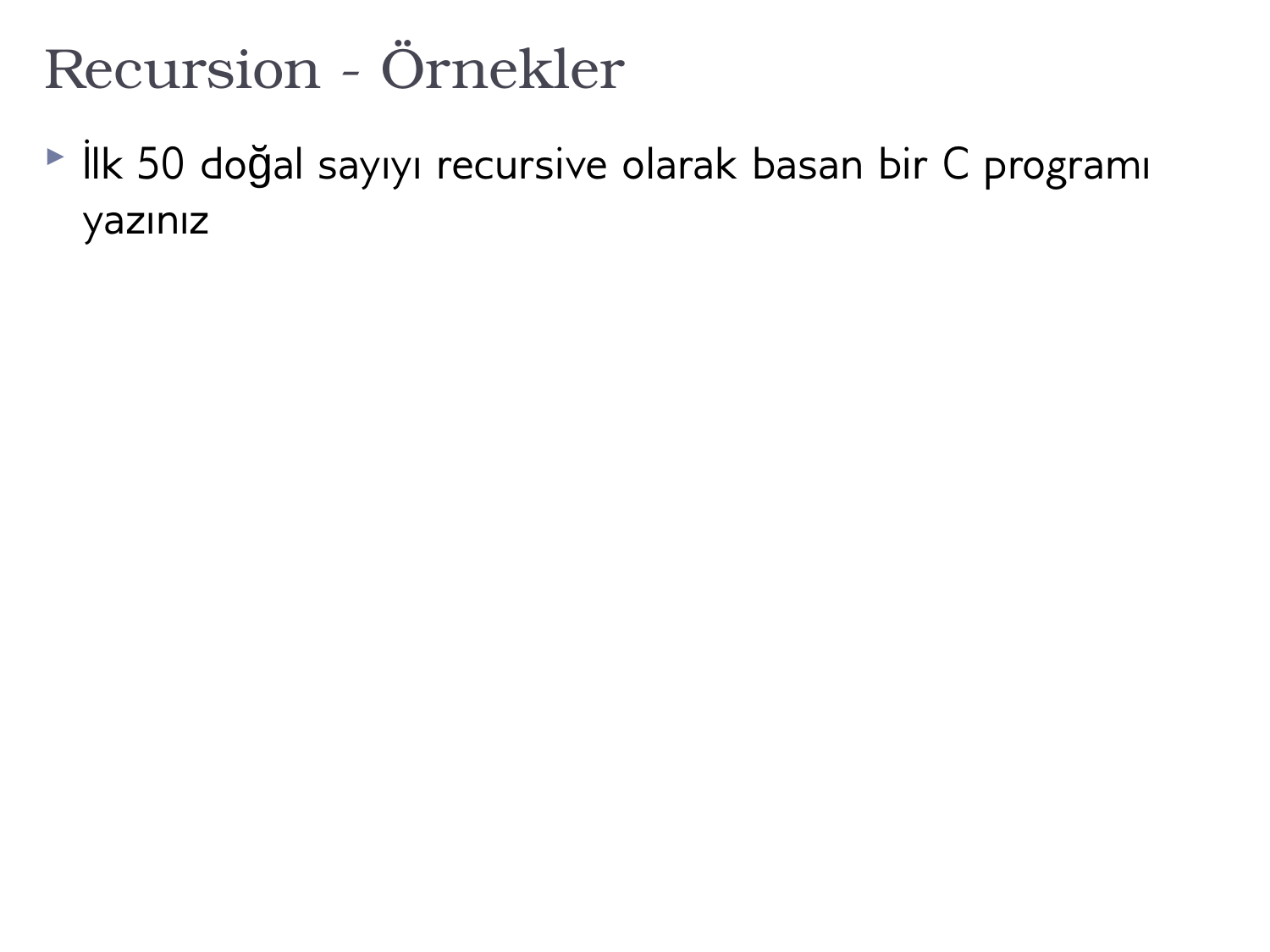

# Recursion - Örnekler
İlk 50 doğal sayıyı recursive olarak basan bir C programı yazınız